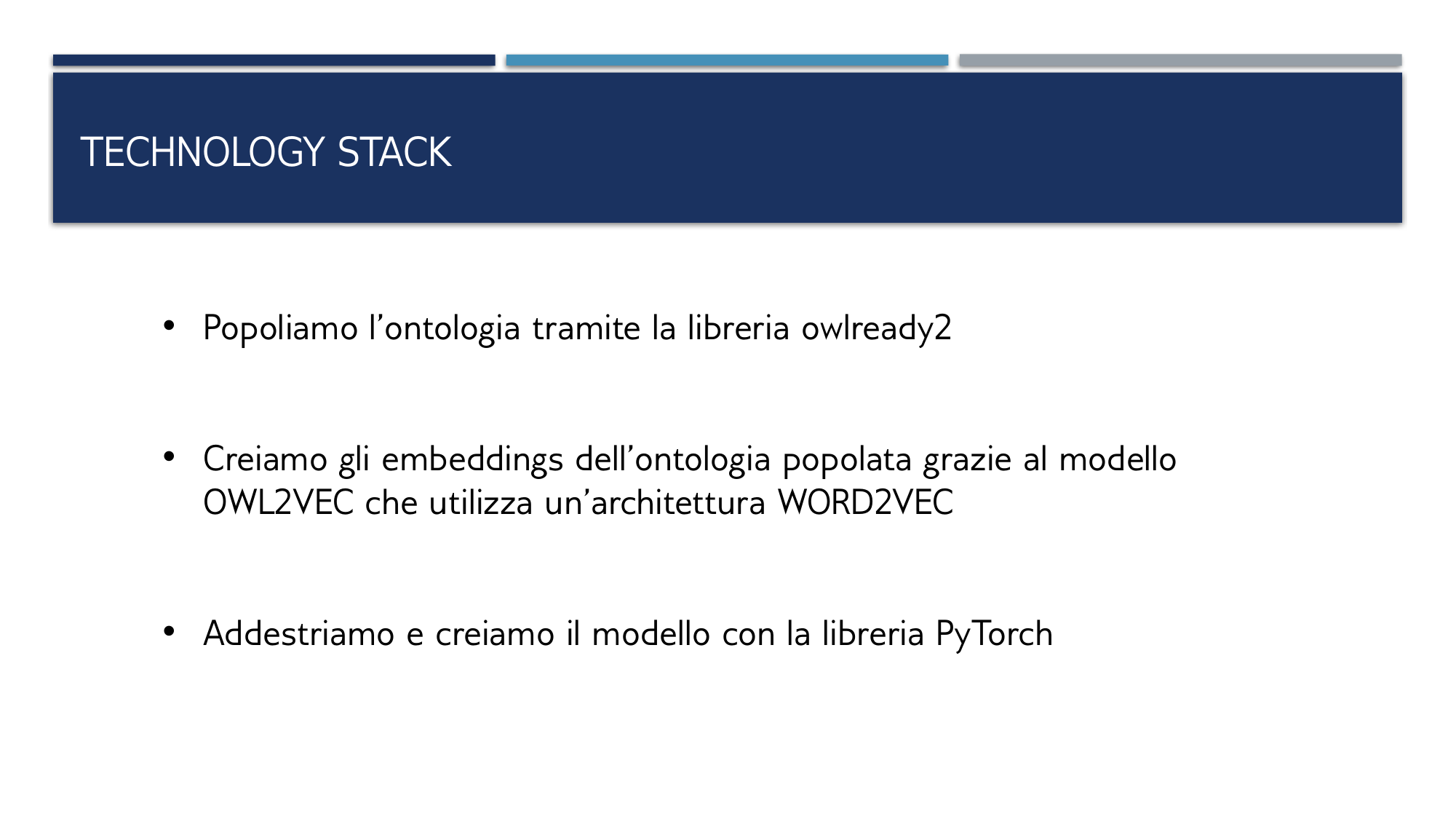

# TECHNOLOGY STACK
Popoliamo l’ontologia tramite la libreria owlready2

Creiamo gli embeddings dell’ontologia popolata grazie al modello OWL2VEC che utilizza un’architettura WORD2VEC

Addestriamo e creiamo il modello con la libreria PyTorch